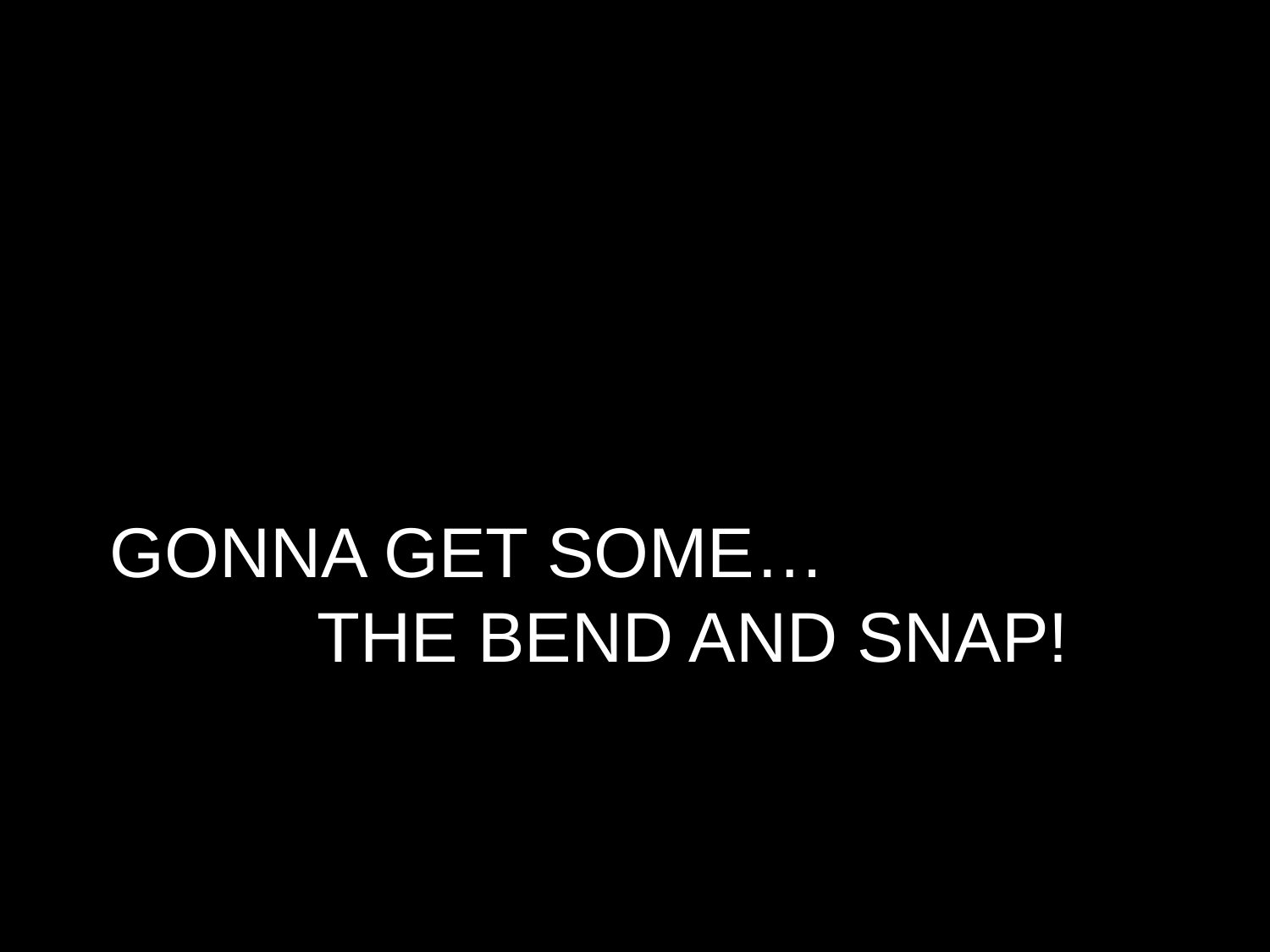

# GONNA GET SOME…                        THE BEND AND SNAP!